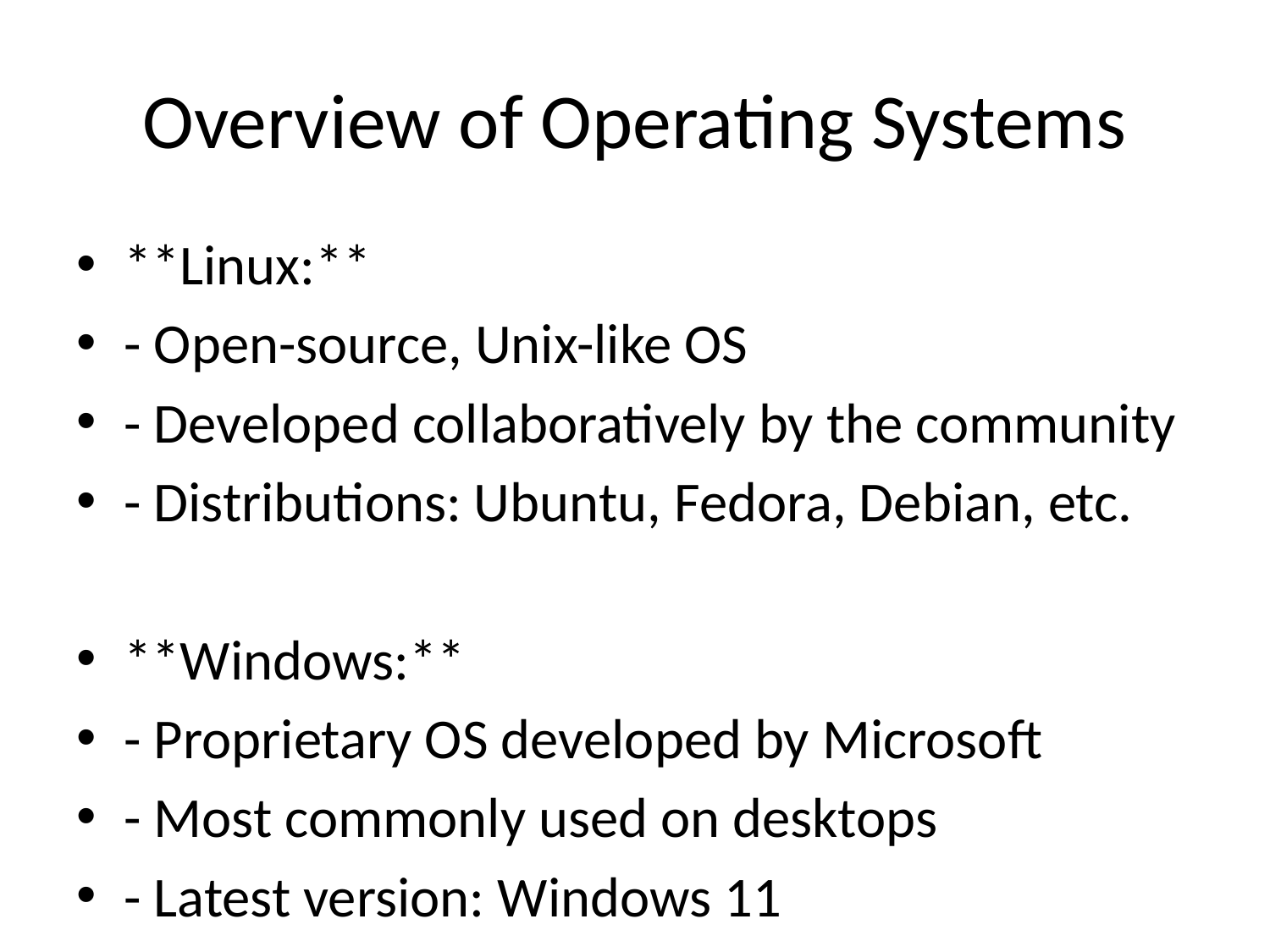

# Overview of Operating Systems
**Linux:**
- Open-source, Unix-like OS
- Developed collaboratively by the community
- Distributions: Ubuntu, Fedora, Debian, etc.

**Windows:**
- Proprietary OS developed by Microsoft
- Most commonly used on desktops
- Latest version: Windows 11